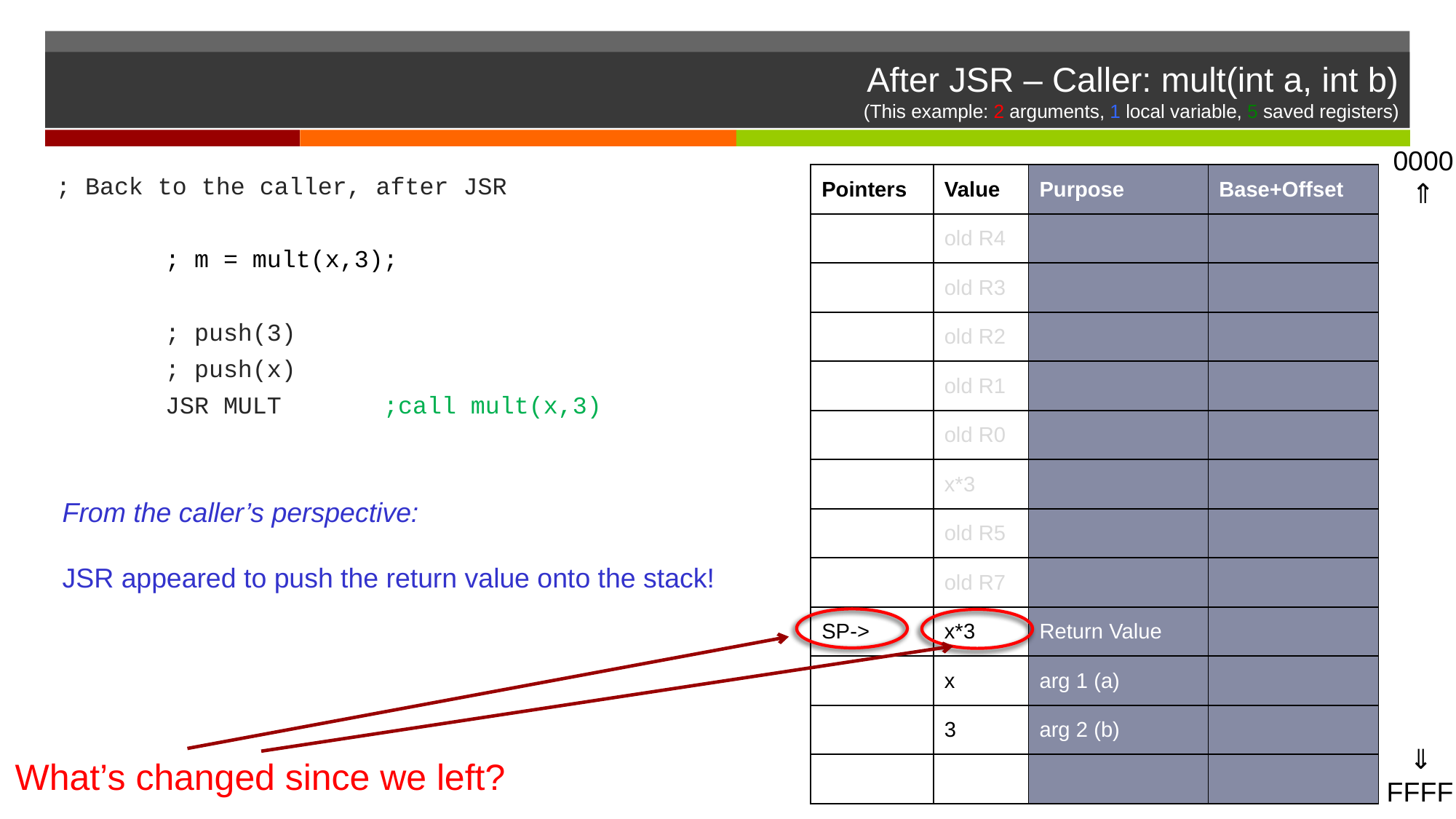

# After JSR – Caller: mult(int a, int b) (This example: 2 arguments, 1 local variable, 5 saved registers)
0000
⇑
; Back to the caller, after JSR

	; m = mult(x,3);

	; push(3)
	; push(x)
	JSR MULT	;call mult(x,3)

| Pointers | Value | Purpose | Base+Offset |
| --- | --- | --- | --- |
|  | old R4 |  |  |
|  | old R3 |  |  |
|  | old R2 |  |  |
|  | old R1 |  |  |
|  | old R0 |  |  |
|  | x\*3 |  |  |
|  | old R5 |  |  |
|  | old R7 |  |  |
| SP-> | x\*3 | Return Value |  |
|  | x | arg 1 (a) |  |
|  | 3 | arg 2 (b) |  |
|  |  |  |  |
From the caller’s perspective:
JSR appeared to push the return value onto the stack!

   ⇓
FFFF
What’s changed since we left?